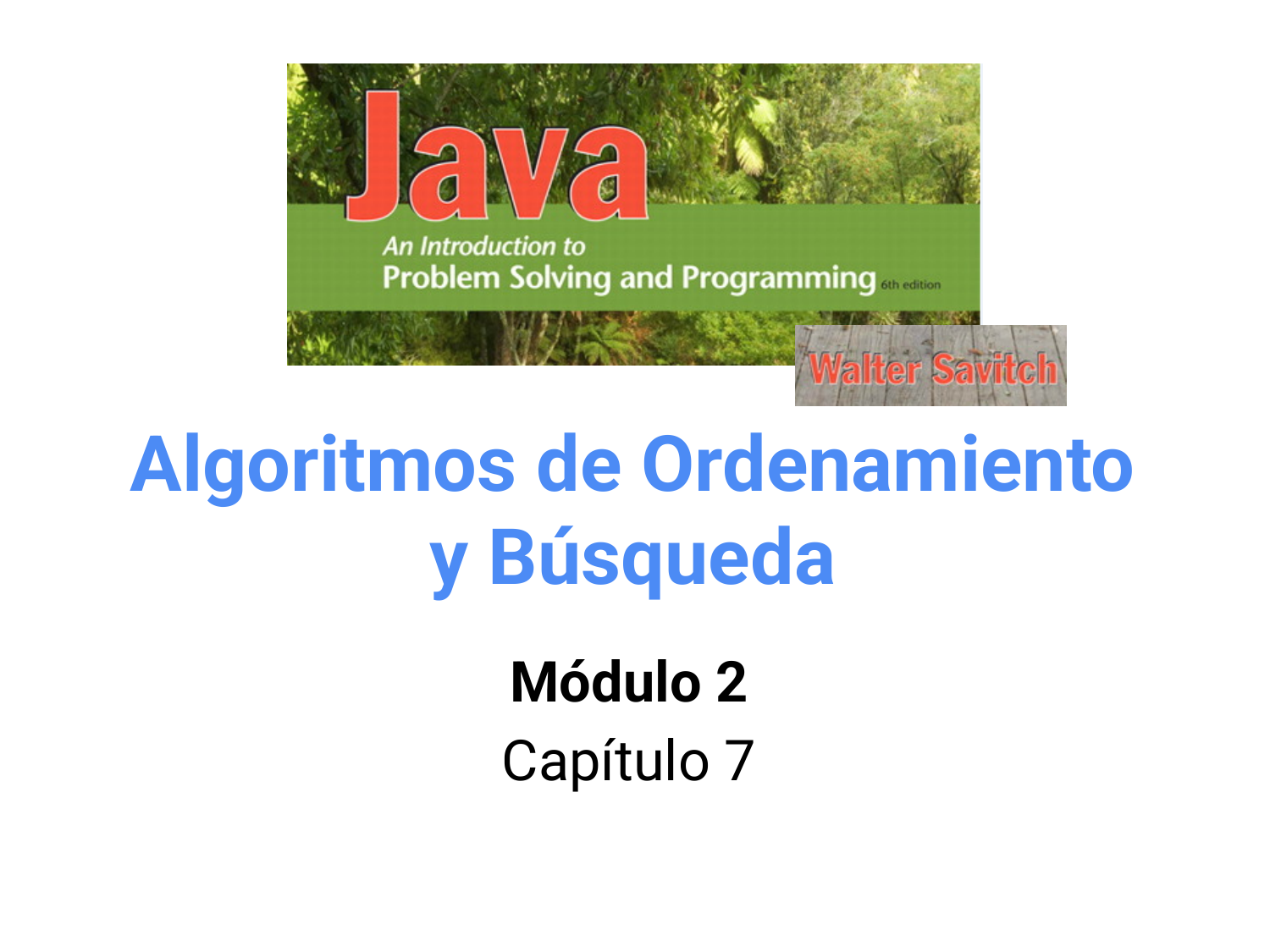

# Algoritmos de Ordenamiento y Búsqueda
Módulo 2
Capítulo 7